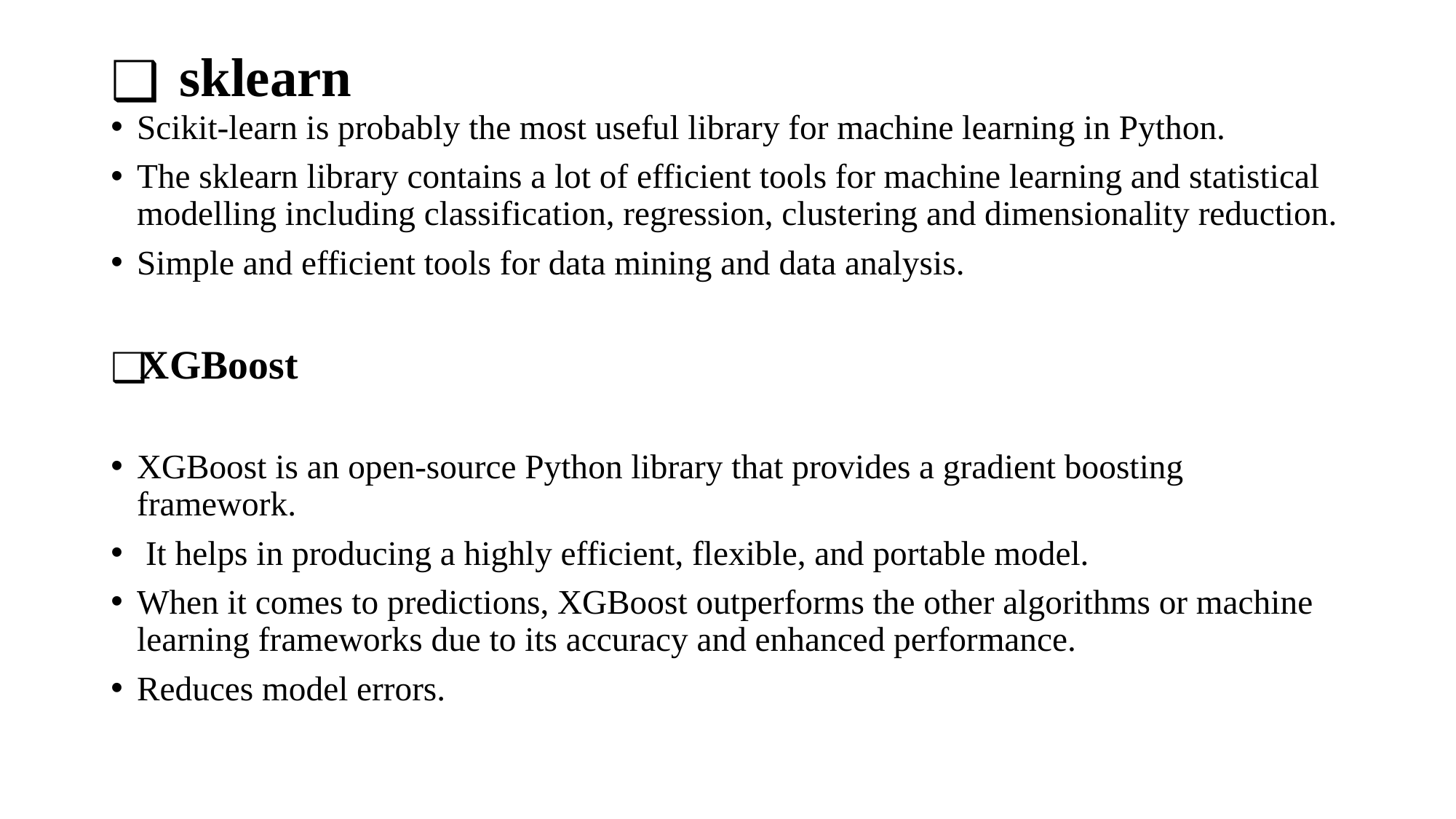

# sklearn

Scikit-learn is probably the most useful library for machine learning in Python.
The sklearn library contains a lot of efficient tools for machine learning and statistical modelling including classification, regression, clustering and dimensionality reduction.
Simple and efficient tools for data mining and data analysis.

XGBoost

XGBoost is an open-source Python library that provides a gradient boosting framework.
 It helps in producing a highly efficient, flexible, and portable model.
When it comes to predictions, XGBoost outperforms the other algorithms or machine learning frameworks due to its accuracy and enhanced performance.
Reduces model errors.